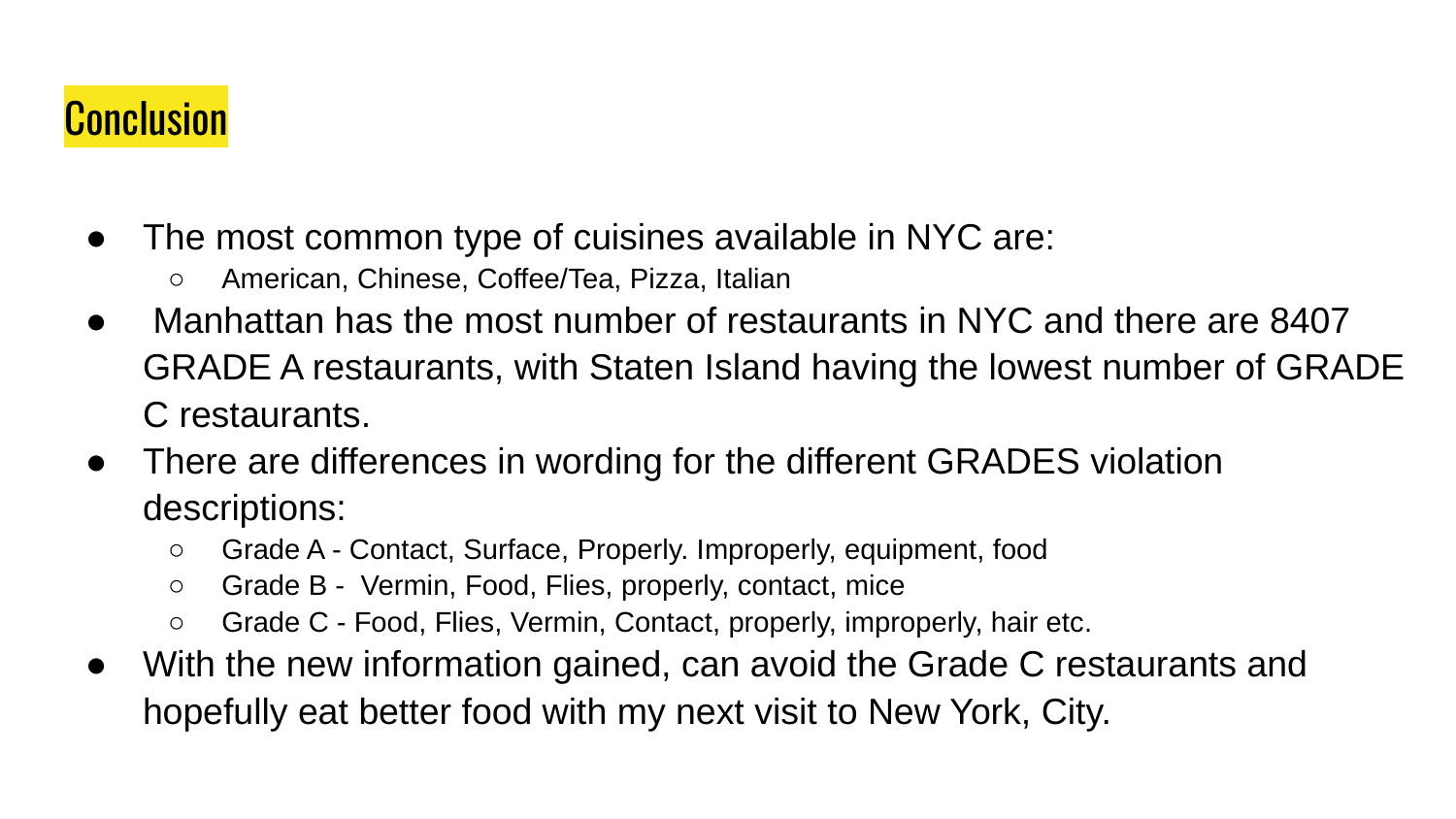

# Conclusion
The most common type of cuisines available in NYC are:
American, Chinese, Coffee/Tea, Pizza, Italian
 Manhattan has the most number of restaurants in NYC and there are 8407 GRADE A restaurants, with Staten Island having the lowest number of GRADE C restaurants.
There are differences in wording for the different GRADES violation descriptions:
Grade A - Contact, Surface, Properly. Improperly, equipment, food
Grade B -  Vermin, Food, Flies, properly, contact, mice
Grade C - Food, Flies, Vermin, Contact, properly, improperly, hair etc.
With the new information gained, can avoid the Grade C restaurants and hopefully eat better food with my next visit to New York, City.